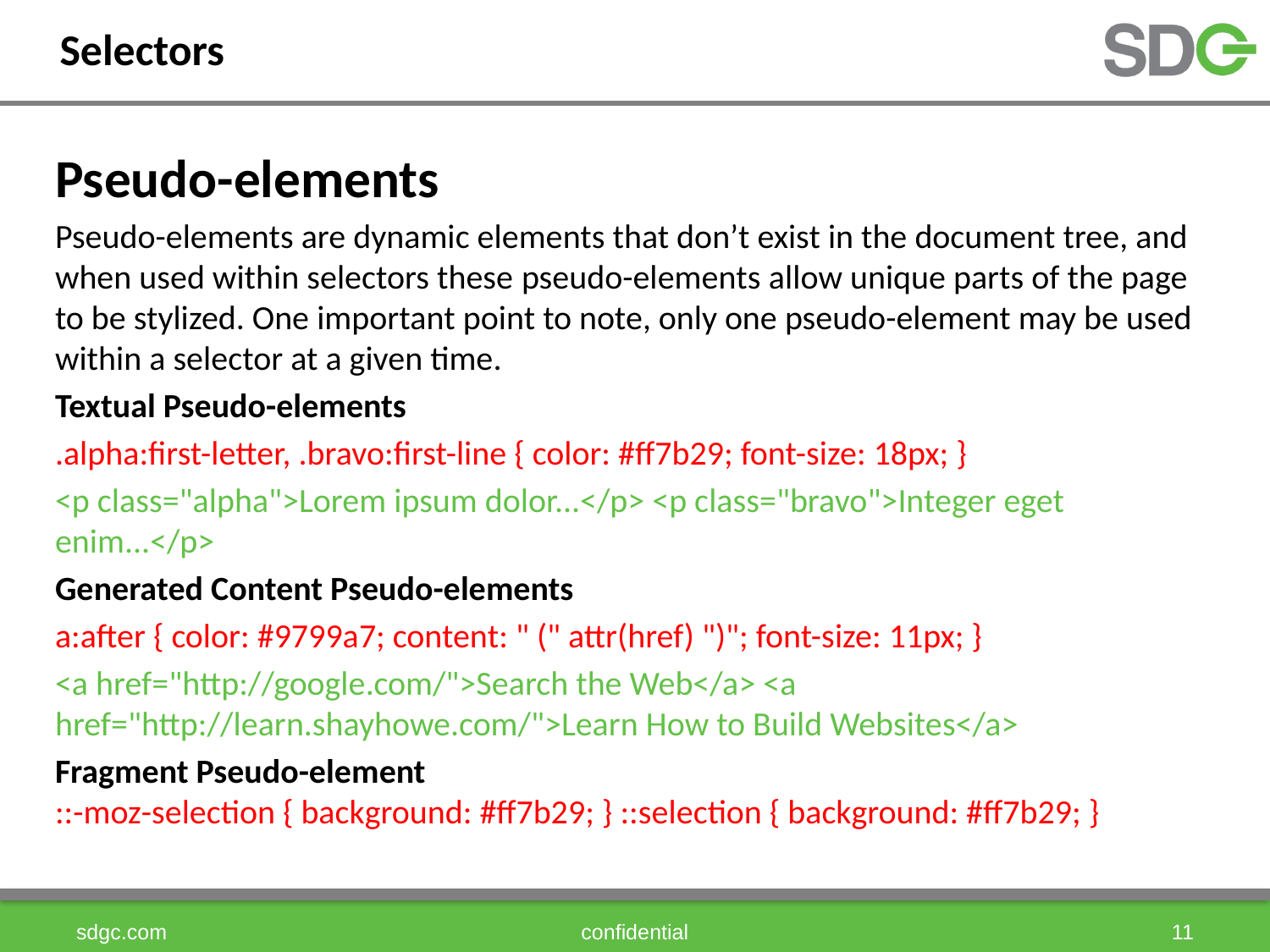

# Selectors
Pseudo-elements
Pseudo-elements are dynamic elements that don’t exist in the document tree, and when used within selectors these pseudo-elements allow unique parts of the page to be stylized. One important point to note, only one pseudo-element may be used within a selector at a given time.
Textual Pseudo-elements
.alpha:first-letter, .bravo:first-line { color: #ff7b29; font-size: 18px; }
<p class="alpha">Lorem ipsum dolor...</p> <p class="bravo">Integer eget enim...</p>
Generated Content Pseudo-elements
a:after { color: #9799a7; content: " (" attr(href) ")"; font-size: 11px; }
<a href="http://google.com/">Search the Web</a> <a href="http://learn.shayhowe.com/">Learn How to Build Websites</a>
Fragment Pseudo-element
::-moz-selection { background: #ff7b29; } ::selection { background: #ff7b29; }
sdgc.com
confidential
11